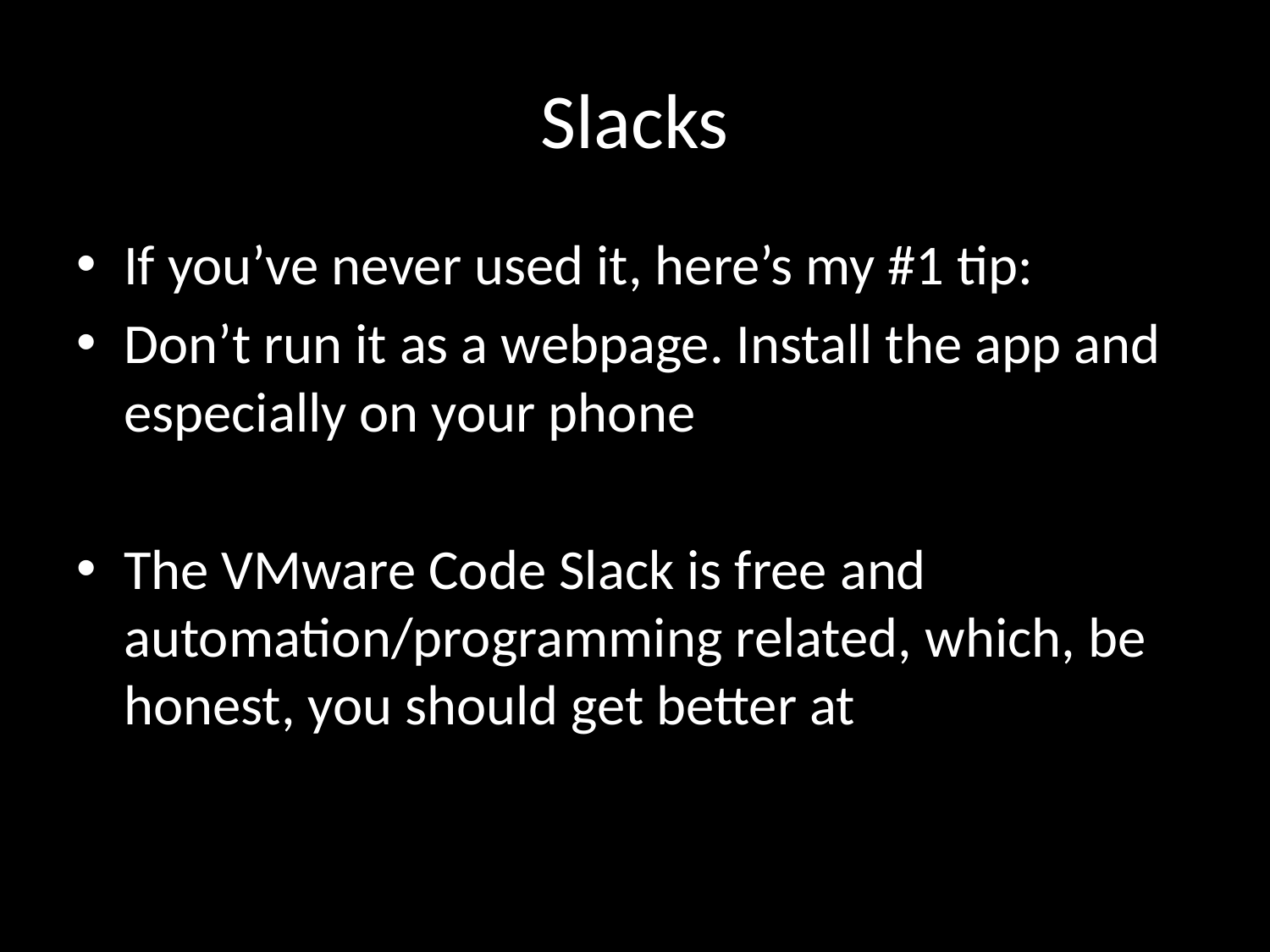

# Slacks
If you’ve never used it, here’s my #1 tip:
Don’t run it as a webpage. Install the app and especially on your phone

The VMware Code Slack is free and automation/programming related, which, be honest, you should get better at